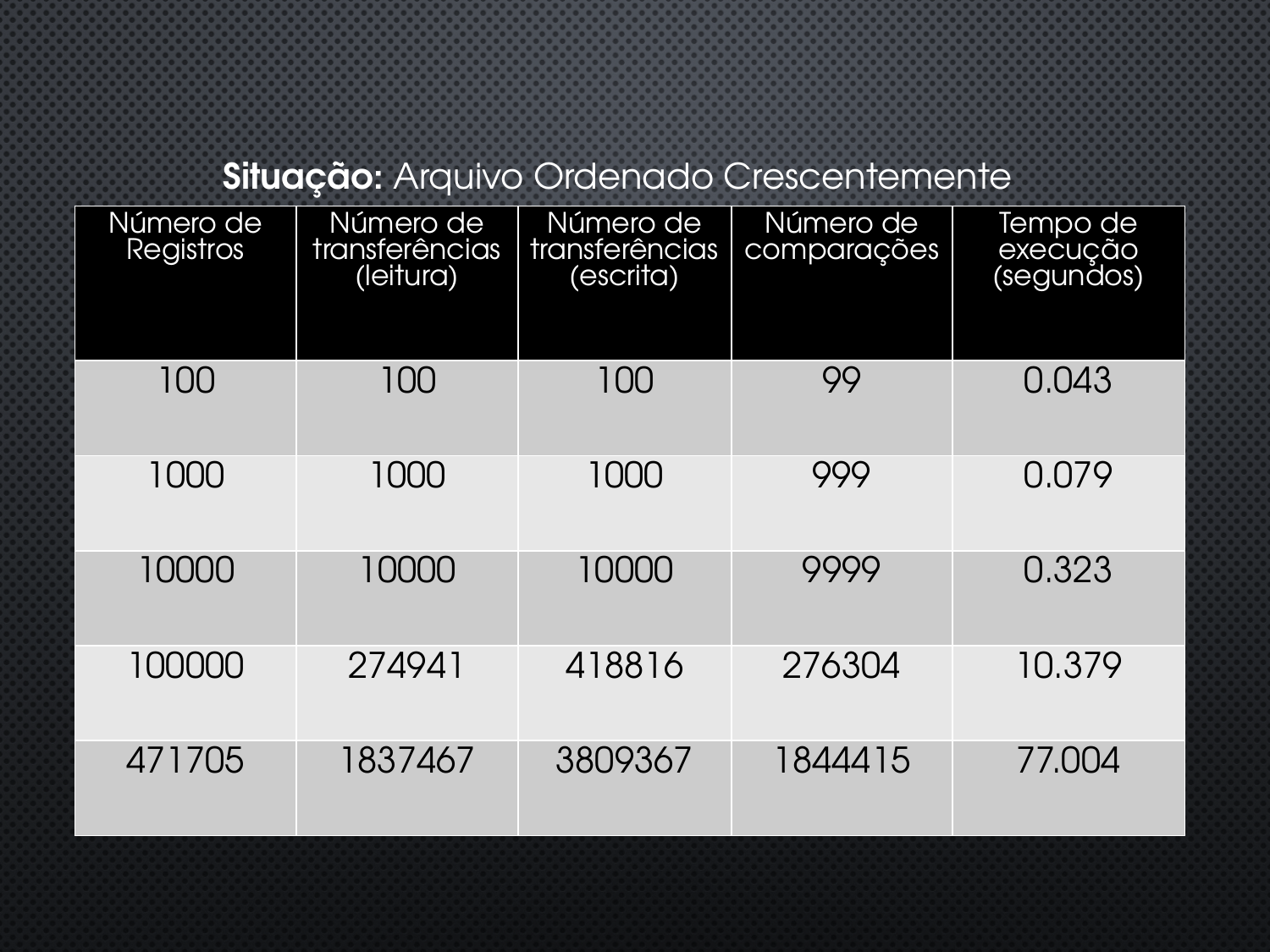

Situação: Arquivo Ordenado Crescentemente

| Número de Registros | Número de transferências (leitura) | Número de transferências (escrita) | Número de comparações | Tempo de execução (segundos) |
| --- | --- | --- | --- | --- |
| 100 | 100 | 100 | 99 | 0.043 |
| 1000 | 1000 | 1000 | 999 | 0.079 |
| 10000 | 10000 | 10000 | 9999 | 0.323 |
| 100000 | 274941 | 418816 | 276304 | 10.379 |
| 471705 | 1837467 | 3809367 | 1844415 | 77.004 |